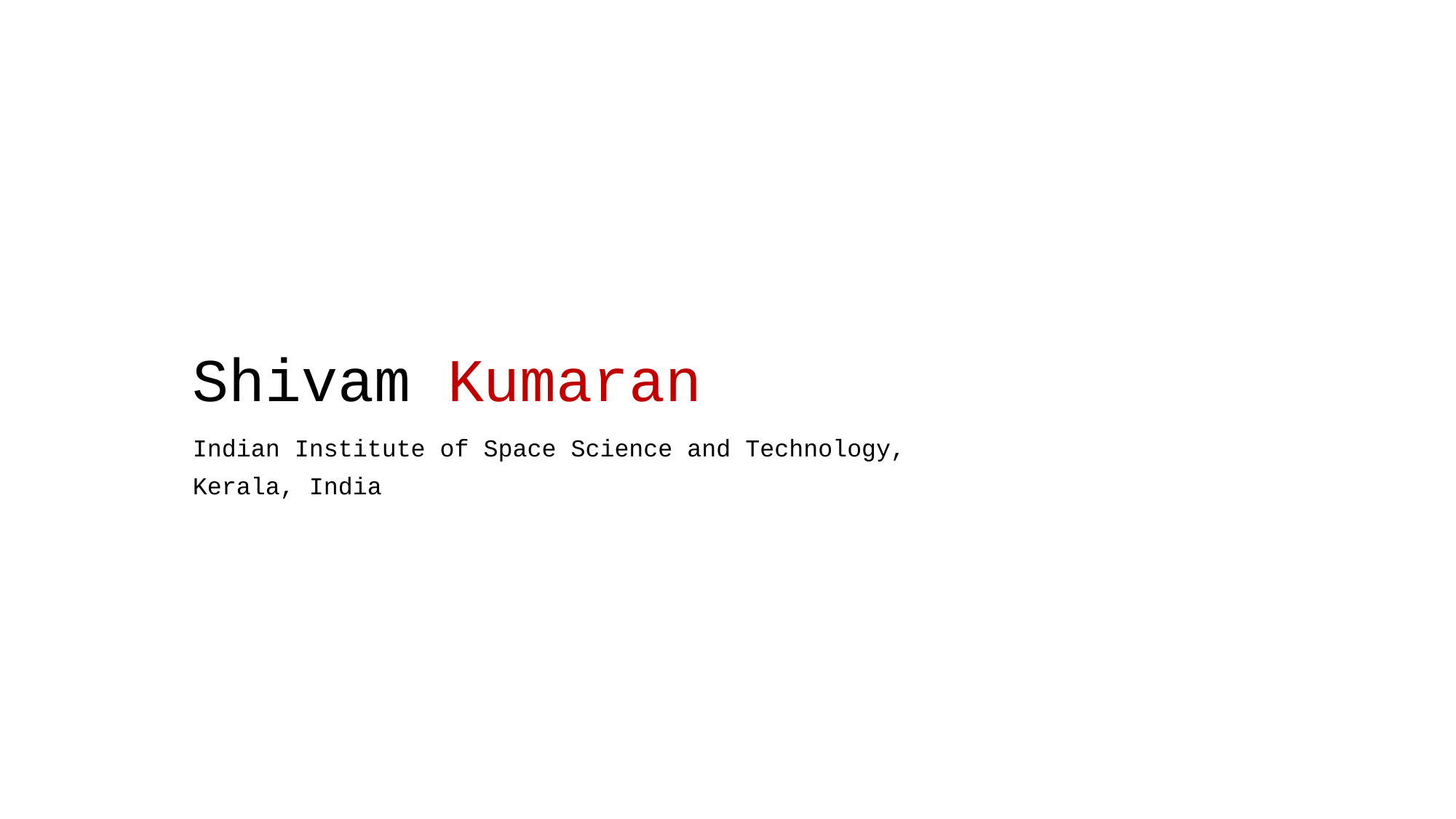

# Shivam Kumaran
Indian Institute of Space Science and Technology,
Kerala, India